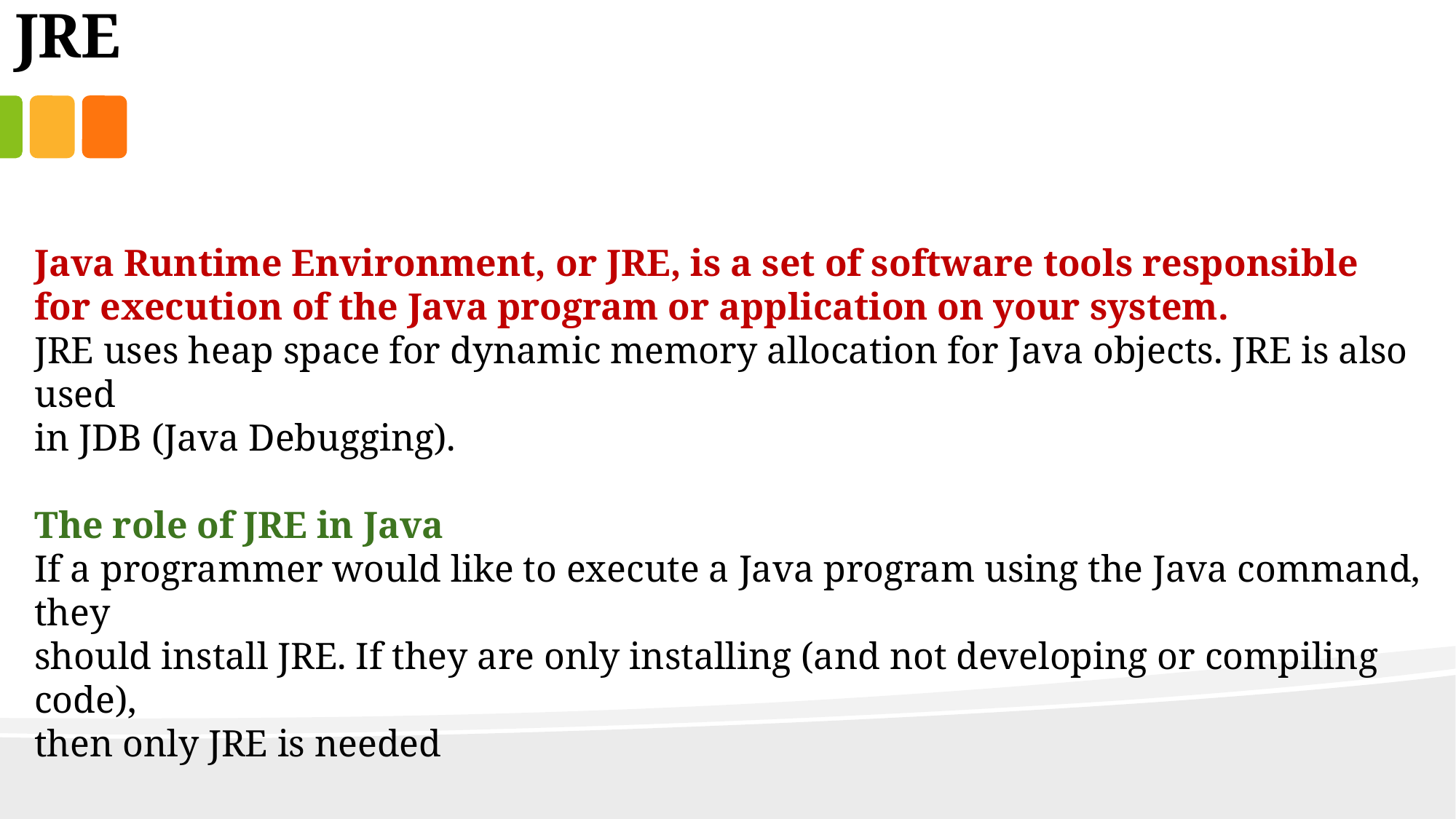

JRE
Java Runtime Environment, or JRE, is a set of software tools responsible for execution of the Java program or application on your system.
JRE uses heap space for dynamic memory allocation for Java objects. JRE is also used
in JDB (Java Debugging).

The role of JRE in Java
If a programmer would like to execute a Java program using the Java command, they
should install JRE. If they are only installing (and not developing or compiling code),
then only JRE is needed